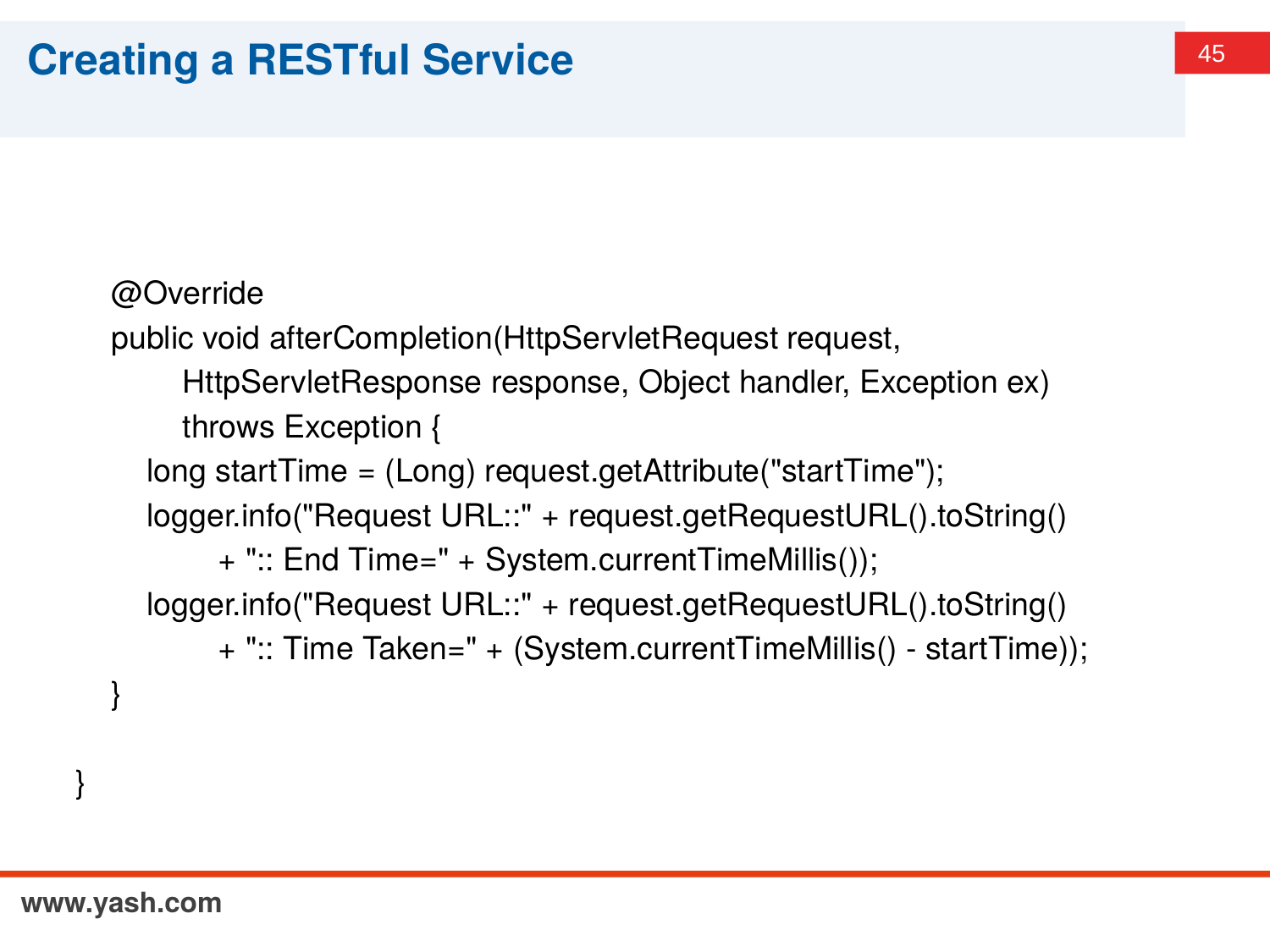

# Creating a RESTful Service

    @Override
    public void afterCompletion(HttpServletRequest request,
            HttpServletResponse response, Object handler, Exception ex)
            throws Exception {
        long startTime = (Long) request.getAttribute("startTime");
        logger.info("Request URL::" + request.getRequestURL().toString()
                + ":: End Time=" + System.currentTimeMillis());
        logger.info("Request URL::" + request.getRequestURL().toString()
                + ":: Time Taken=" + (System.currentTimeMillis() - startTime));
    }

}